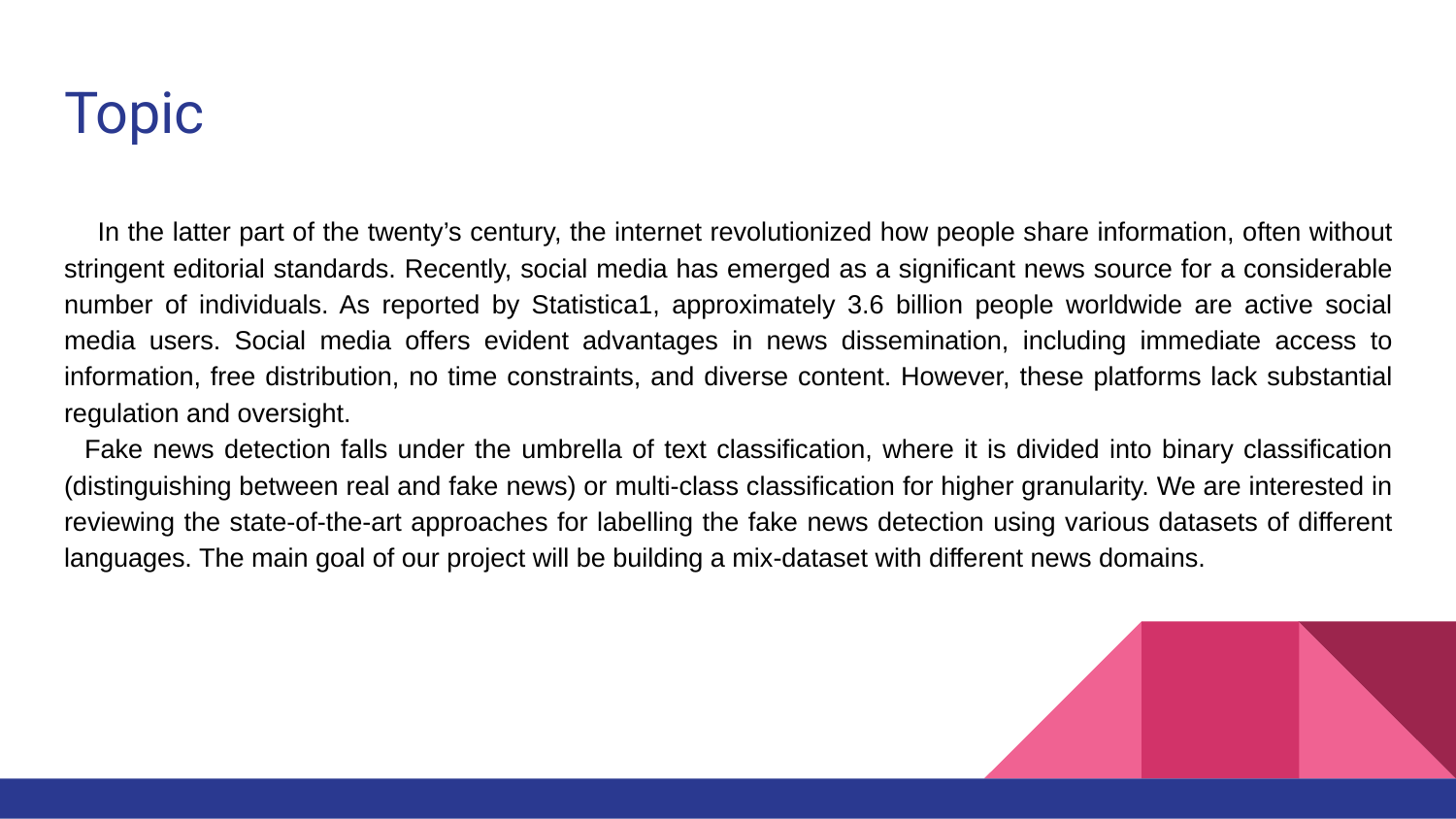

# Topic
    In the latter part of the twenty’s century, the internet revolutionized how people share information, often without stringent editorial standards. Recently, social media has emerged as a significant news source for a considerable number of individuals. As reported by Statistica1, approximately 3.6 billion people worldwide are active social media users. Social media offers evident advantages in news dissemination, including immediate access to information, free distribution, no time constraints, and diverse content. However, these platforms lack substantial regulation and oversight.
  Fake news detection falls under the umbrella of text classification, where it is divided into binary classification (distinguishing between real and fake news) or multi-class classification for higher granularity. We are interested in reviewing the state-of-the-art approaches for labelling the fake news detection using various datasets of different languages. The main goal of our project will be building a mix-dataset with different news domains.